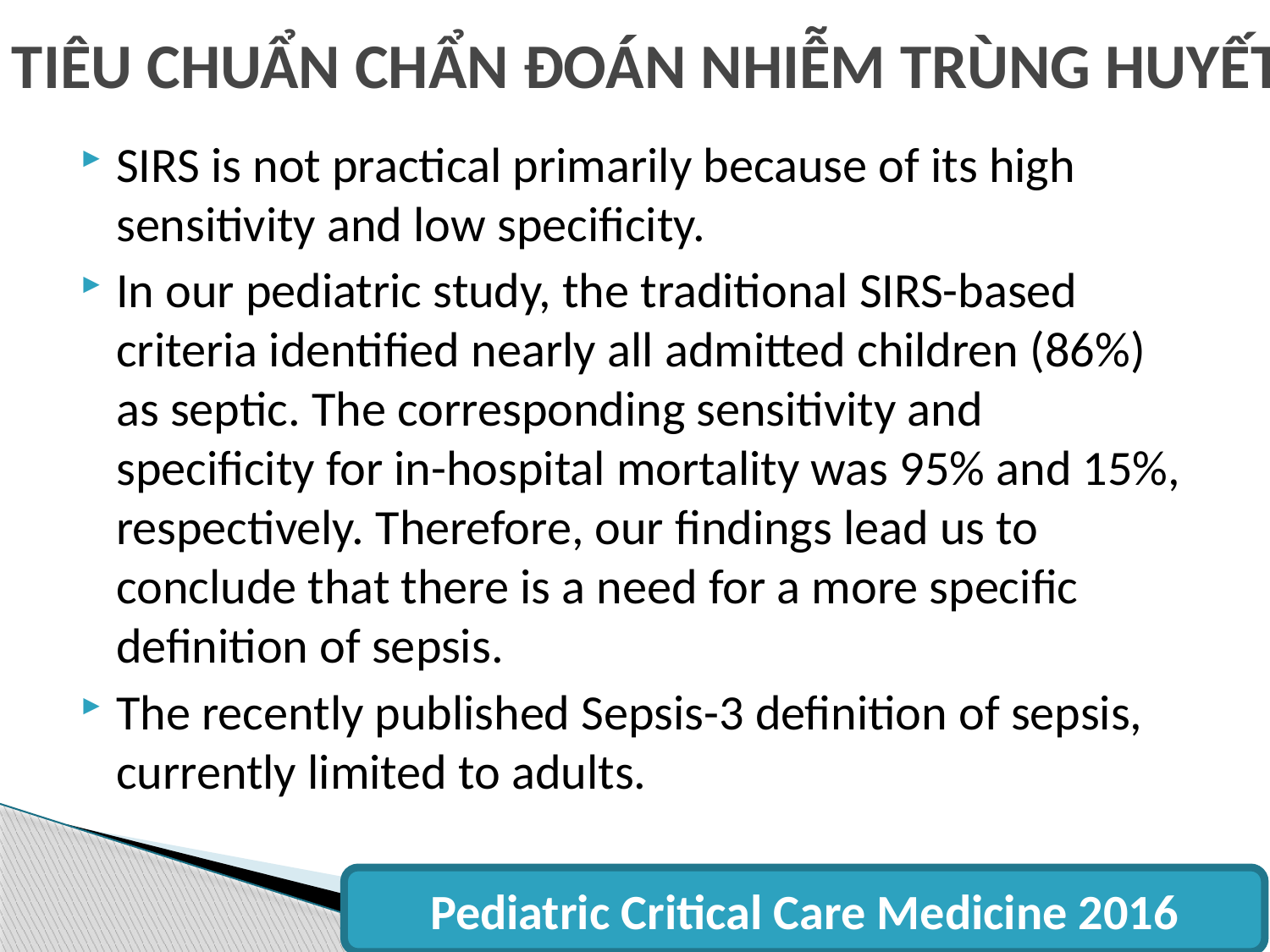

# TIÊU CHUẨN CHẨN ĐOÁN NHIỄM TRÙNG HUYẾT
SIRS is not practical primarily because of its high sensitivity and low specificity.
In our pediatric study, the traditional SIRS-based criteria identified nearly all admitted children (86%) as septic. The corresponding sensitivity and specificity for in-hospital mortality was 95% and 15%, respectively. Therefore, our findings lead us to conclude that there is a need for a more specific definition of sepsis.
The recently published Sepsis-3 definition of sepsis, currently limited to adults.

Pediatric Critical Care Medicine 2016